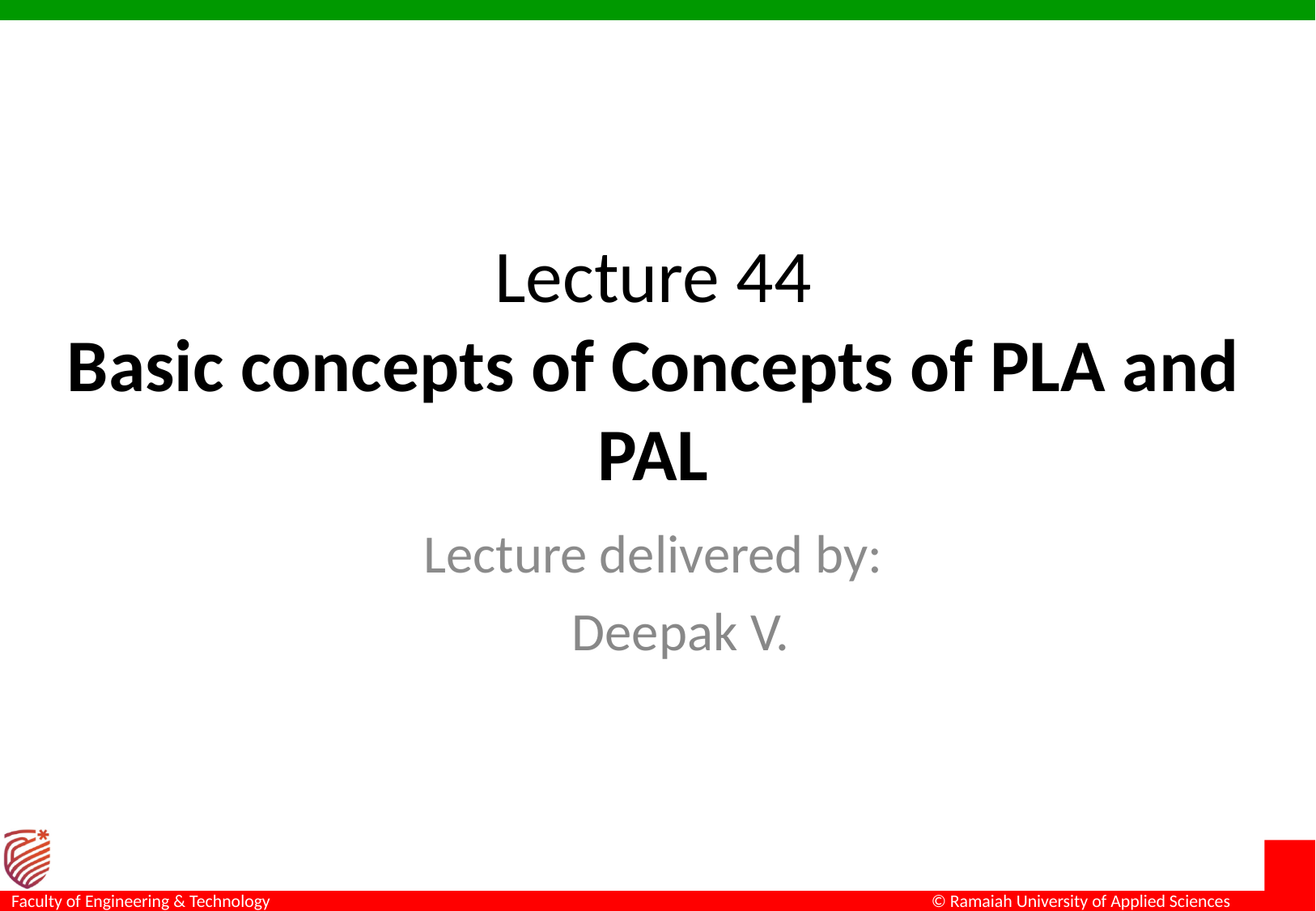

# Lecture 44 Basic concepts of Concepts of PLA and PAL
Lecture delivered by:
Deepak V.